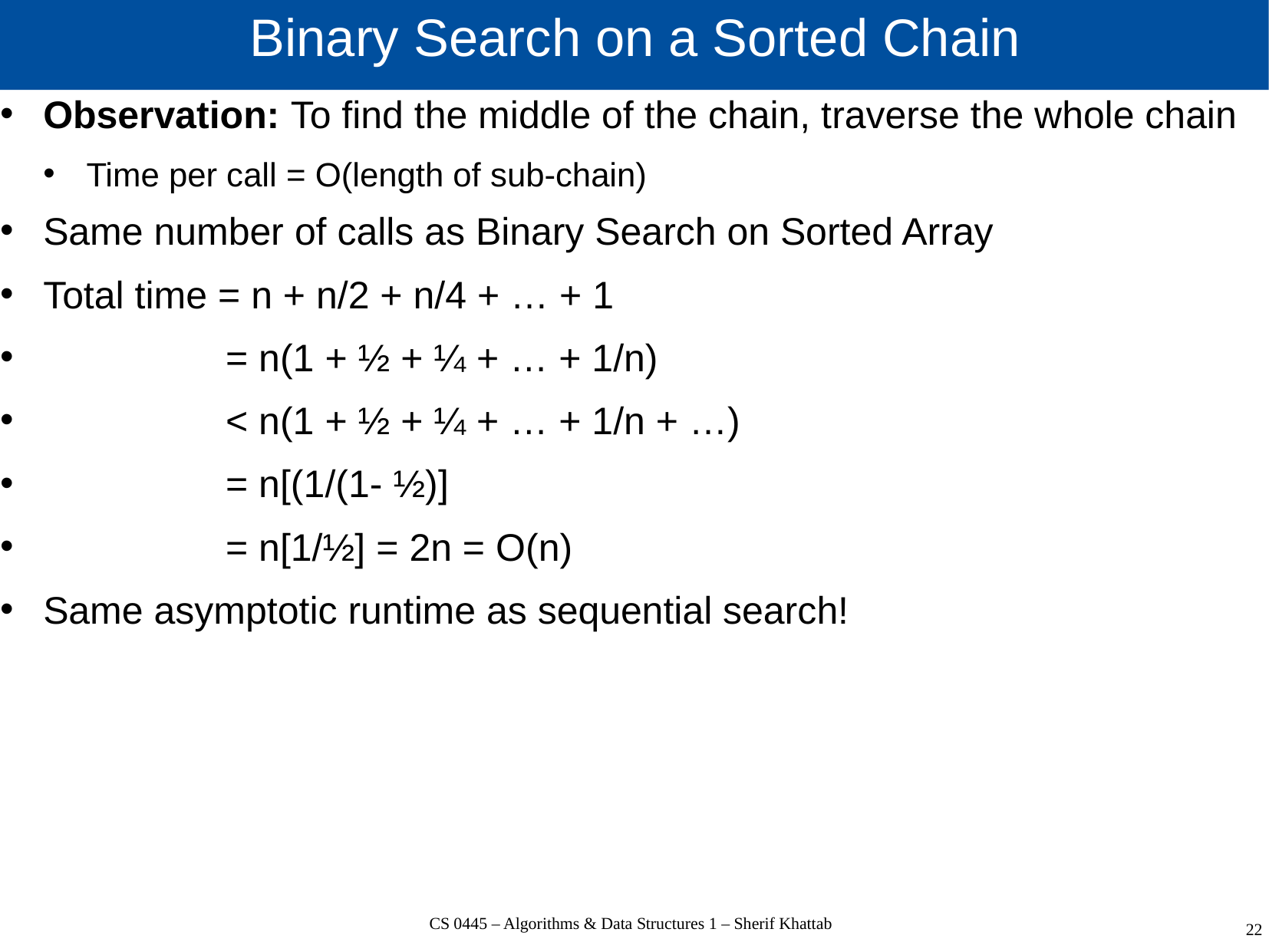

# Binary Search on a Sorted Chain
Observation: To find the middle of the chain, traverse the whole chain
Time per call = O(length of sub-chain)
Same number of calls as Binary Search on Sorted Array
Total time = n + n/2 + n/4 + … + 1
                 = n(1 + ½ + ¼ + … + 1/n)
                 < n(1 + ½ + ¼ + … + 1/n + …)
                 = n[(1/(1- ½)]
                 = n[1/½] = 2n = O(n)
Same asymptotic runtime as sequential search!
CS 0445 – Algorithms & Data Structures 1 – Sherif Khattab
22